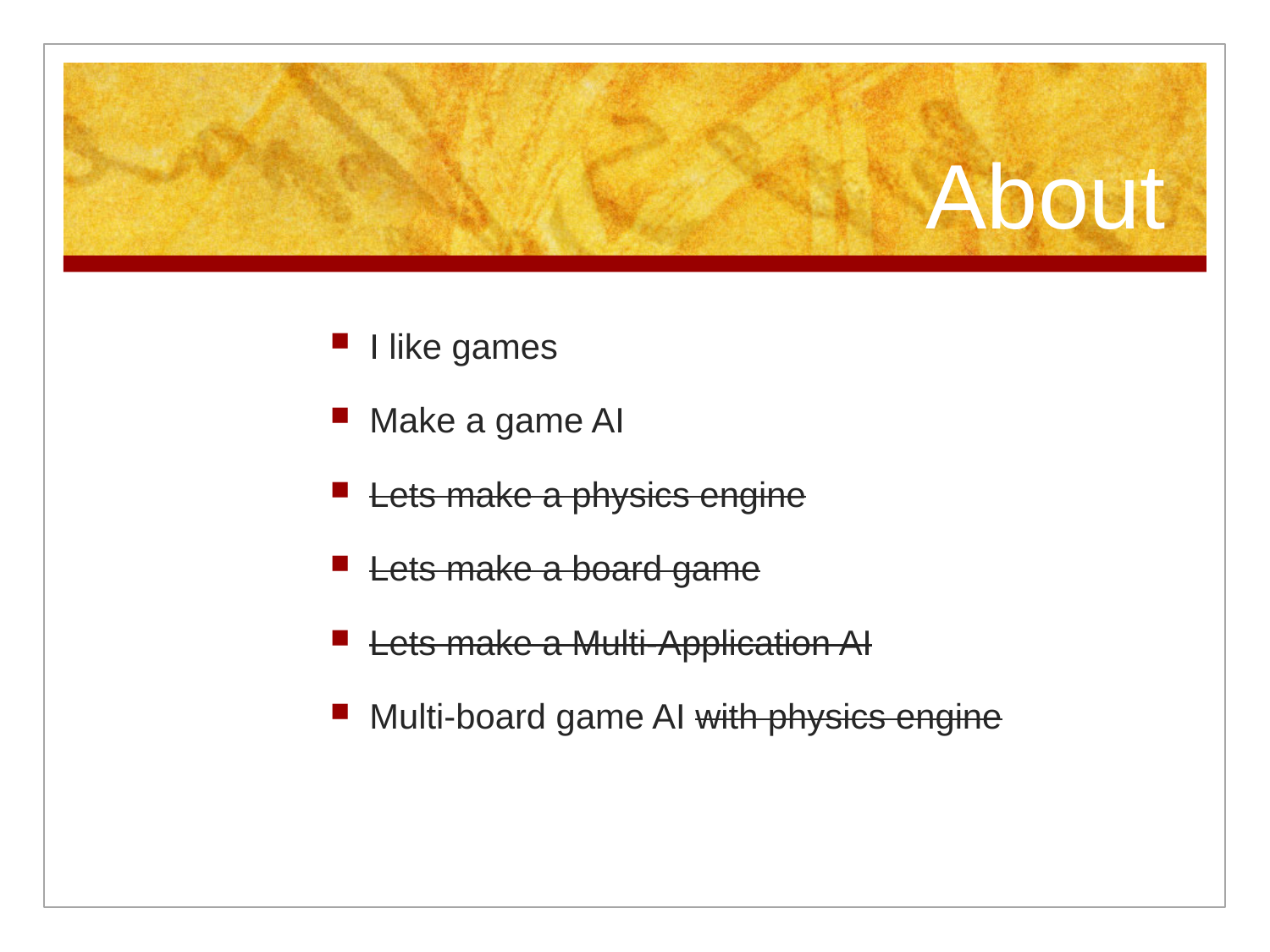

# About
I like games
Make a game AI
Lets make a physics engine
Lets make a board game
Lets make a Multi-Application AI
Multi-board game AI with physics engine